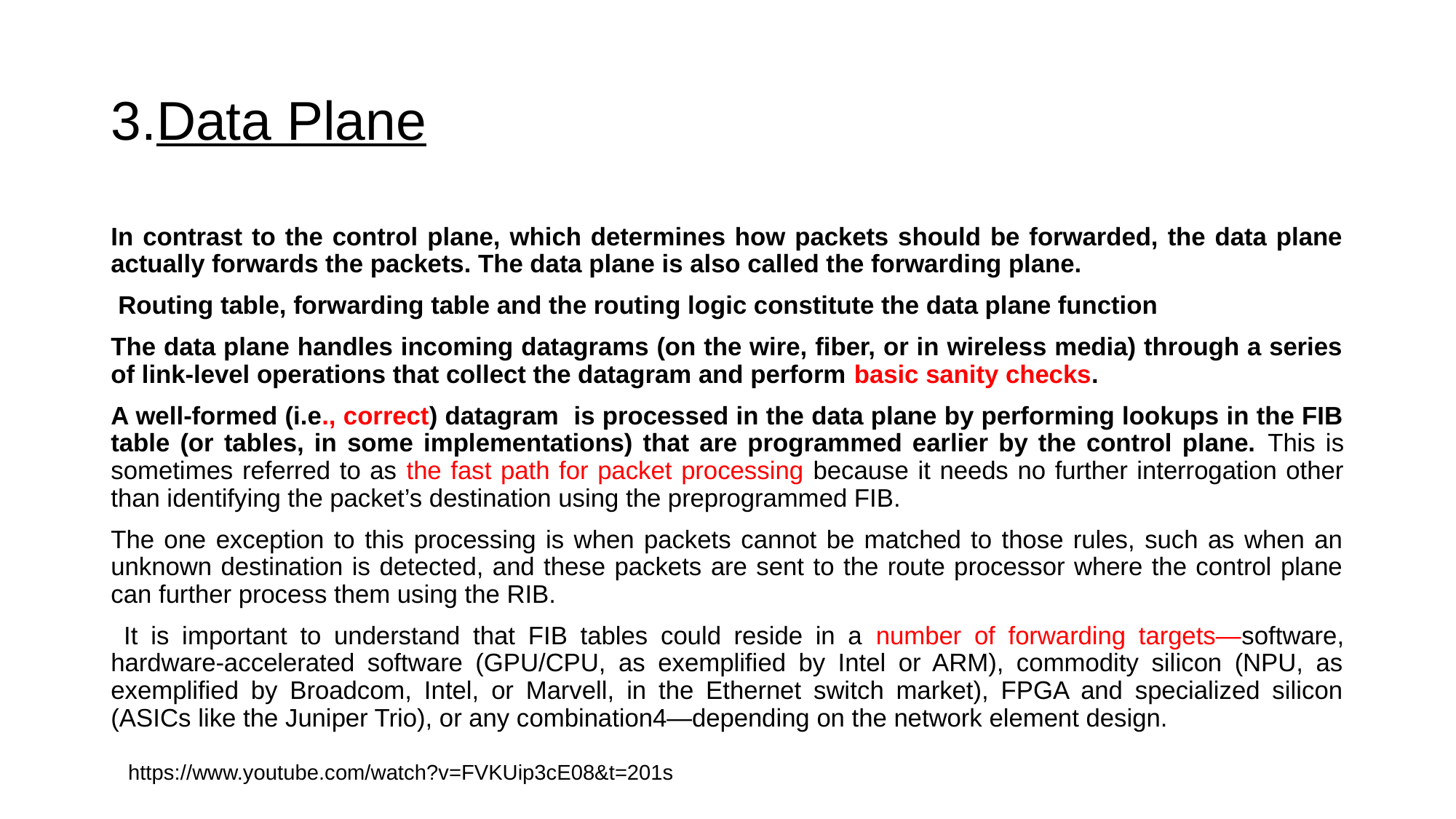

# 3.Data Plane
In contrast to the control plane, which determines how packets should be forwarded, the data plane actually forwards the packets. The data plane is also called the forwarding plane.
 Routing table, forwarding table and the routing logic constitute the data plane function
The data plane handles incoming datagrams (on the wire, fiber, or in wireless media) through a series of link-level operations that collect the datagram and perform basic sanity checks.
A well-formed (i.e., correct) datagram  is processed in the data plane by performing lookups in the FIB table (or tables, in some implementations) that are programmed earlier by the control plane. This is sometimes referred to as the fast path for packet processing because it needs no further interrogation other than identifying the packet’s destination using the preprogrammed FIB.
The one exception to this processing is when packets cannot be matched to those rules, such as when an unknown destination is detected, and these packets are sent to the route processor where the control plane can further process them using the RIB.
 It is important to understand that FIB tables could reside in a number of forwarding targets—software, hardware-accelerated software (GPU/CPU, as exemplified by Intel or ARM), commodity silicon (NPU, as exemplified by Broadcom, Intel, or Marvell, in the Ethernet switch market), FPGA and specialized silicon (ASICs like the Juniper Trio), or any combination4—depending on the network element design.
https://www.youtube.com/watch?v=FVKUip3cE08&t=201s